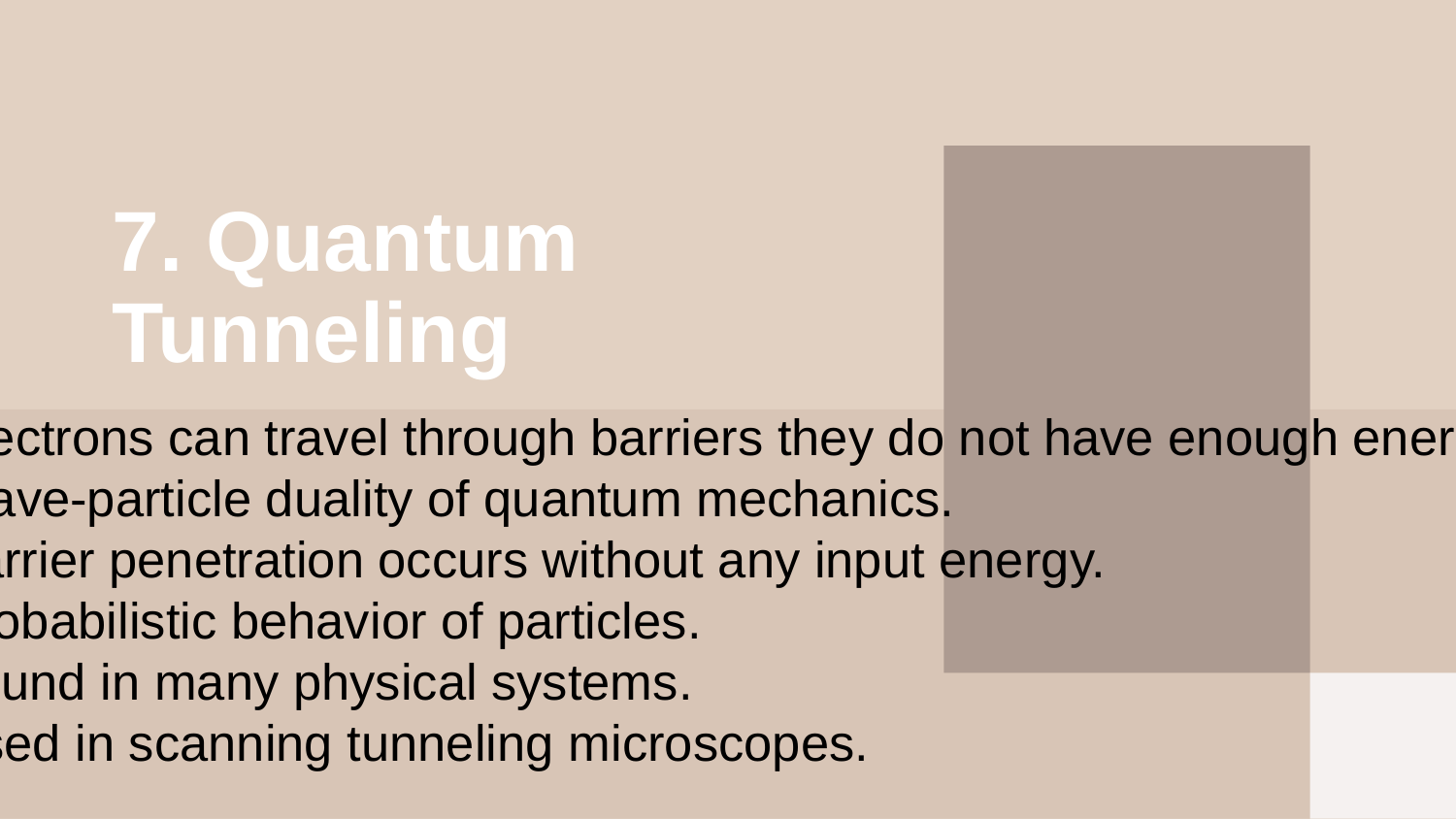

# 7. Quantum Tunneling

1. Electrons can travel through barriers they do not have enough energy to cross.
2. Wave-particle duality of quantum mechanics.
3. Barrier penetration occurs without any input energy.
4. Probabilistic behavior of particles.
5. Found in many physical systems.
6. Used in scanning tunneling microscopes.